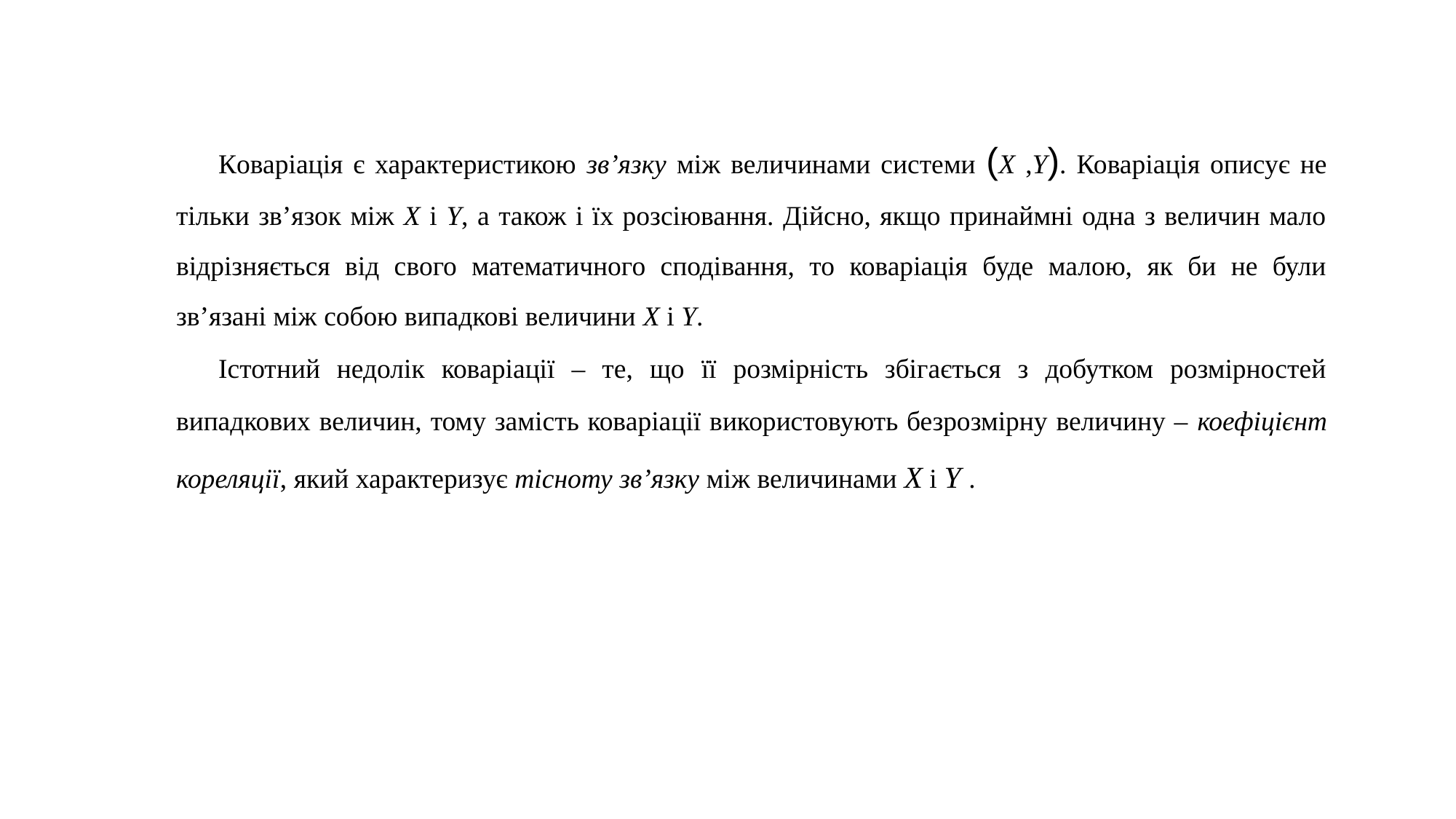

#
Коваріація є характеристикою зв’язку між величинами системи (X ,Y). Коваріація описує не тільки зв’язок між X і Y, а також і їх розсіювання. Дійсно, якщо принаймні одна з величин мало відрізняється від свого математичного сподівання, то коваріація буде малою, як би не були зв’язані між собою випадкові величини X і Y.
Істотний недолік коваріації – те, що її розмірність збігається з добутком розмірностей випадкових величин, тому замість коваріації використовують безрозмірну величину – коефіцієнт кореляції, який характеризує тісноту зв’язку між величинами X і Y .